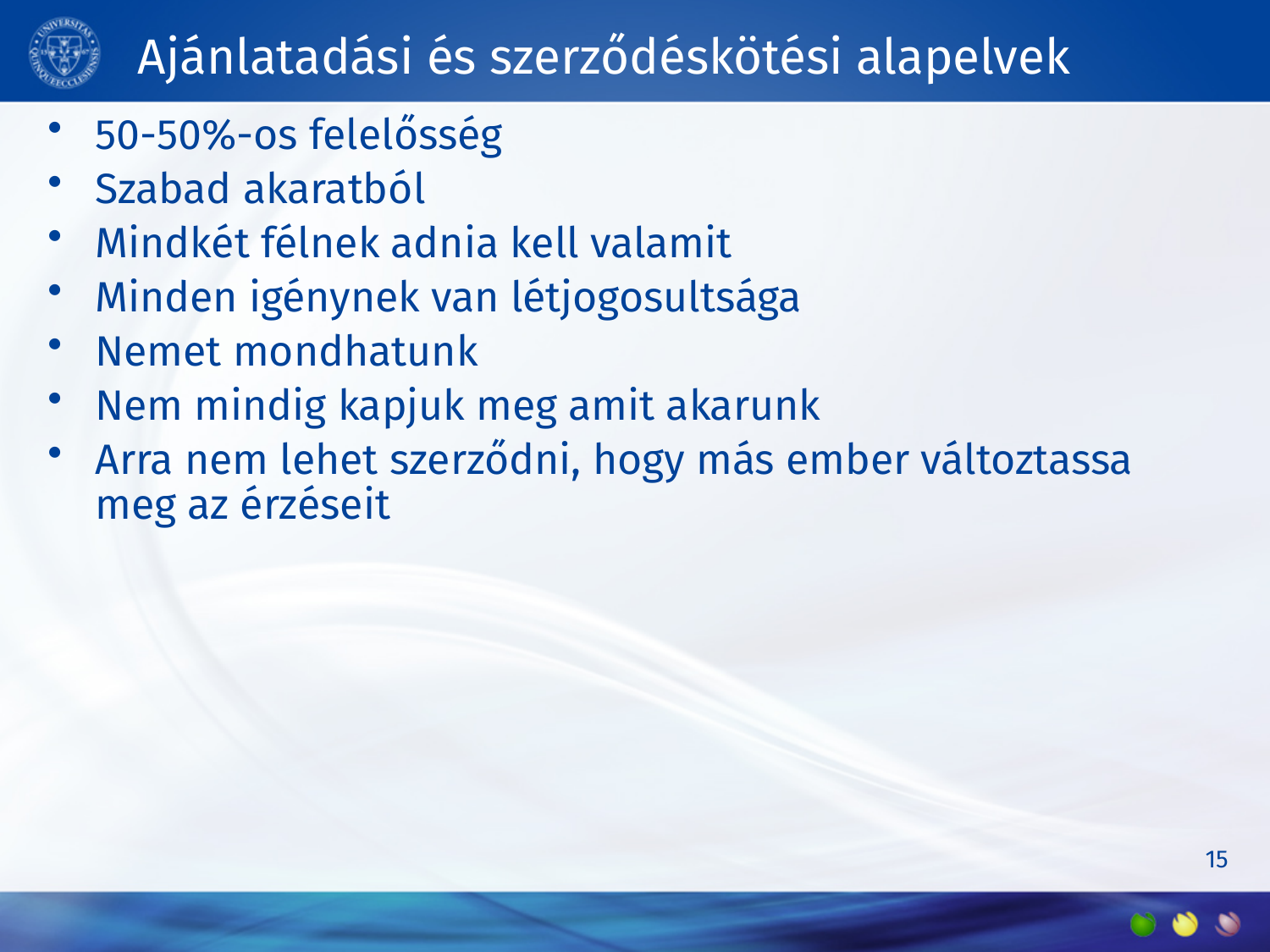

# Ajánlatadási és szerződéskötési alapelvek
50-50%-os felelősség
Szabad akaratból
Mindkét félnek adnia kell valamit
Minden igénynek van létjogosultsága
Nemet mondhatunk
Nem mindig kapjuk meg amit akarunk
Arra nem lehet szerződni, hogy más ember változtassa meg az érzéseit
15